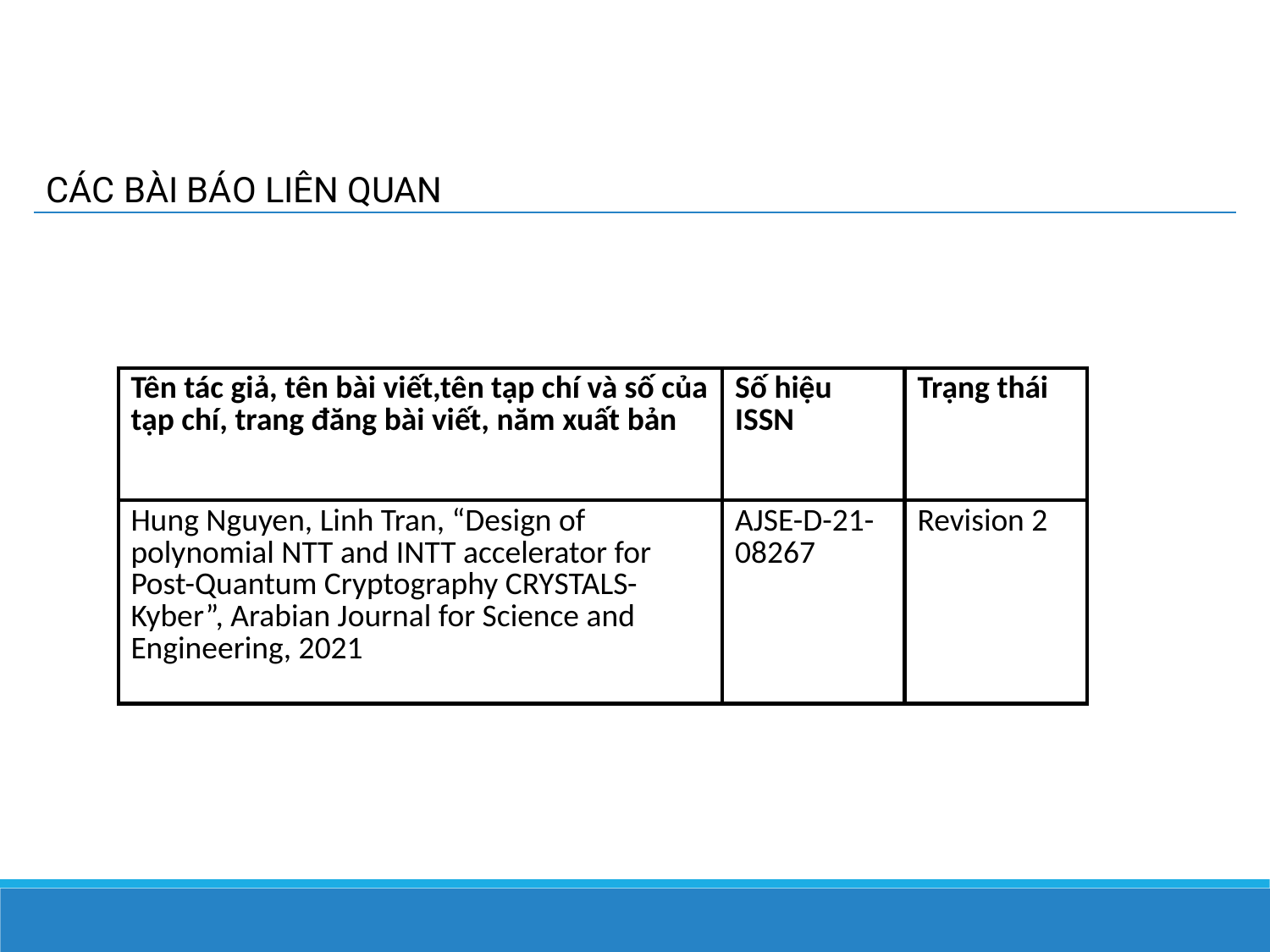

CÁC BÀI BÁO LIÊN QUAN
| Tên tác giả, tên bài viết,tên tạp chí và số của tạp chí, trang đăng bài viết, năm xuất bản | Số hiệu ISSN | Trạng thái |
| --- | --- | --- |
| Hung Nguyen, Linh Tran, “Design of polynomial NTT and INTT accelerator for Post-Quantum Cryptography CRYSTALS-Kyber”, Arabian Journal for Science and Engineering, 2021 | AJSE-D-21-08267 | Revision 2 |